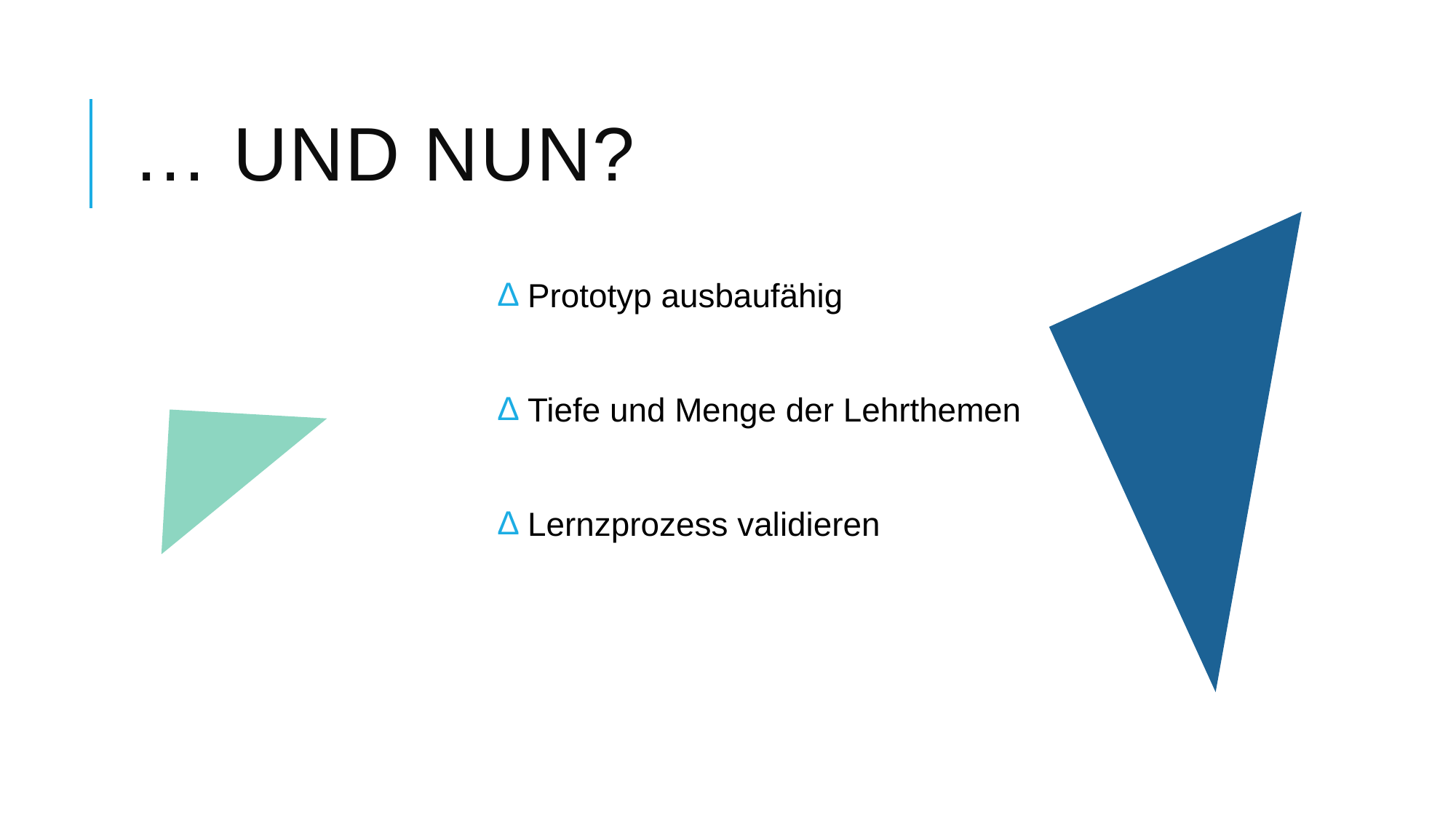

# … und nun?
 Prototyp ausbaufähig

 Tiefe und Menge der Lehrthemen

 Lernzprozess validieren